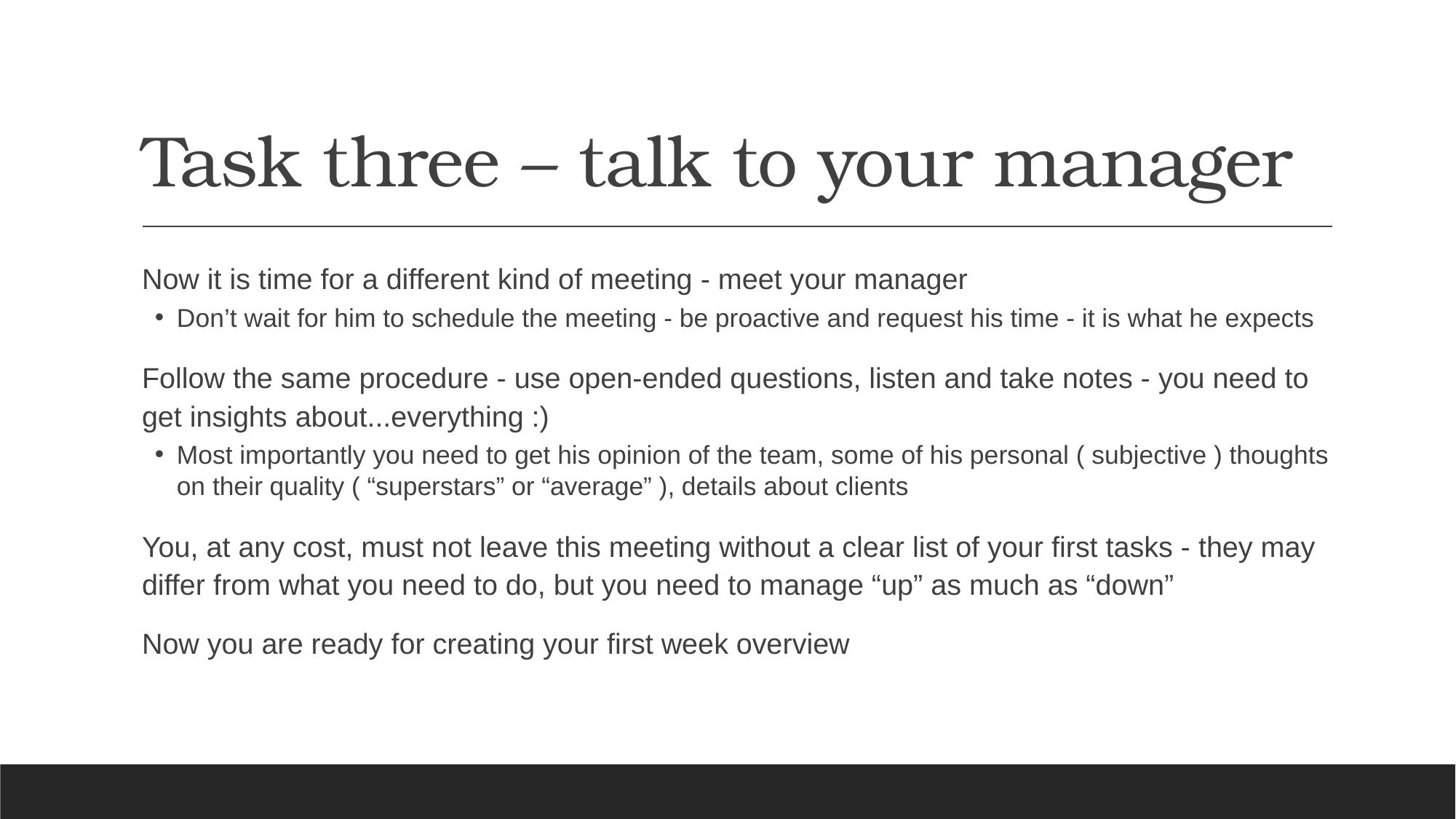

# Task three – talk to your manager
Now it is time for a different kind of meeting - meet your manager
Don’t wait for him to schedule the meeting - be proactive and request his time - it is what he expects
Follow the same procedure - use open-ended questions, listen and take notes - you need to get insights about...everything :)
Most importantly you need to get his opinion of the team, some of his personal ( subjective ) thoughts on their quality ( “superstars” or “average” ), details about clients
You, at any cost, must not leave this meeting without a clear list of your first tasks - they may differ from what you need to do, but you need to manage “up” as much as “down”
Now you are ready for creating your first week overview